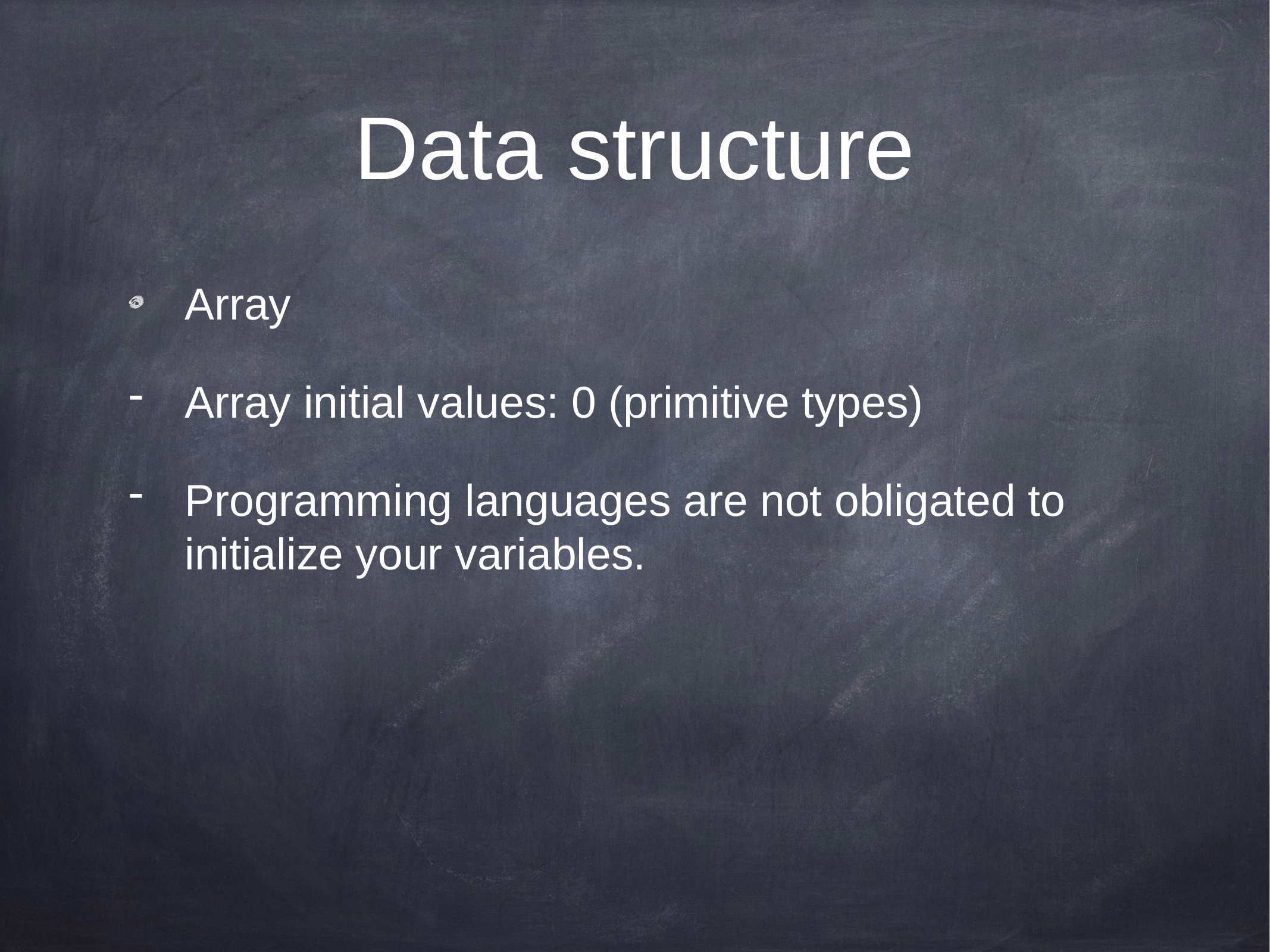

# Data structure
Array
Array initial values: 0 (primitive types)
Programming languages are not obligated to initialize your variables.